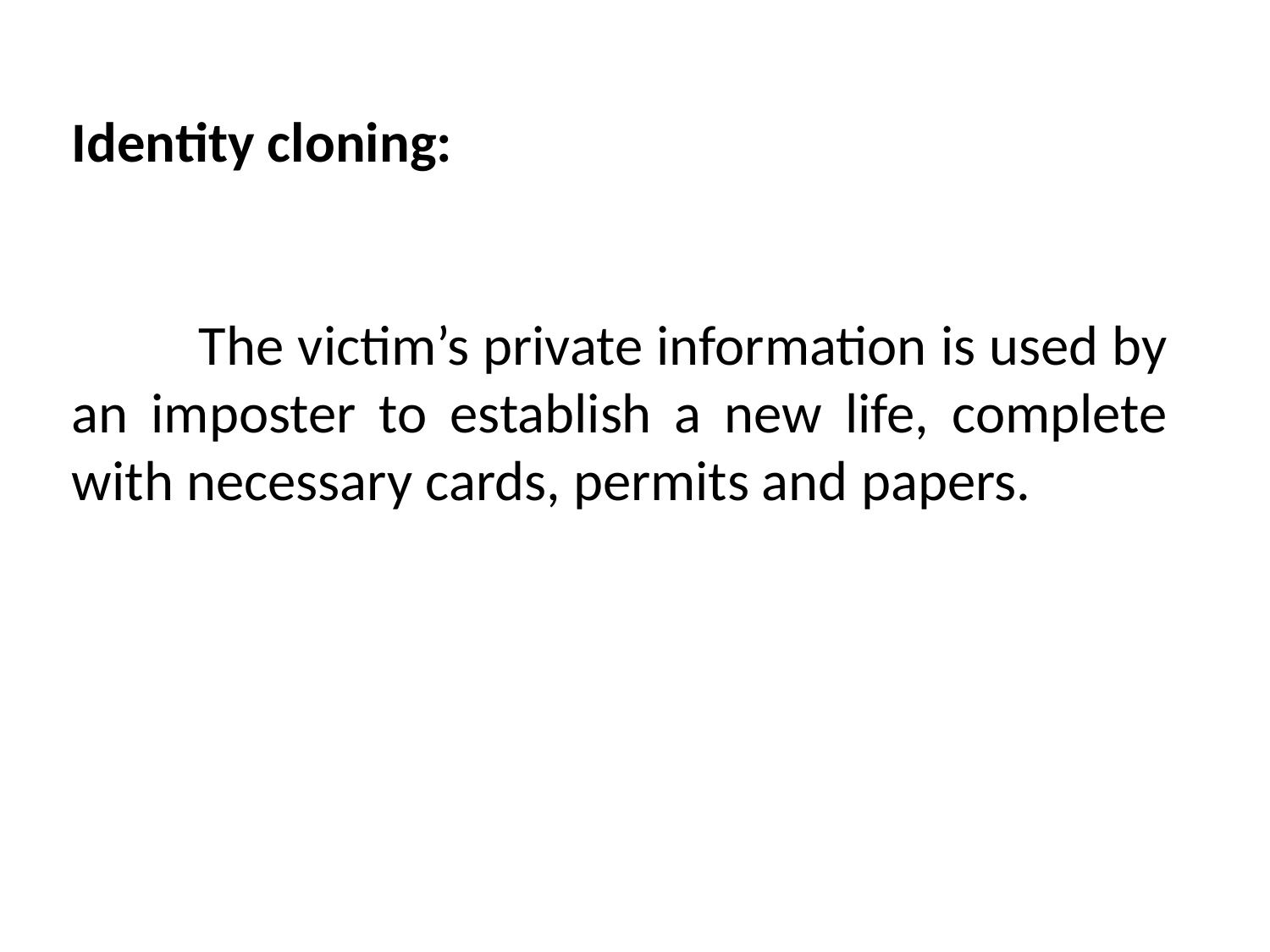

Identity cloning:

	The victim’s private information is used by an imposter to establish a new life, complete with necessary cards, permits and papers.